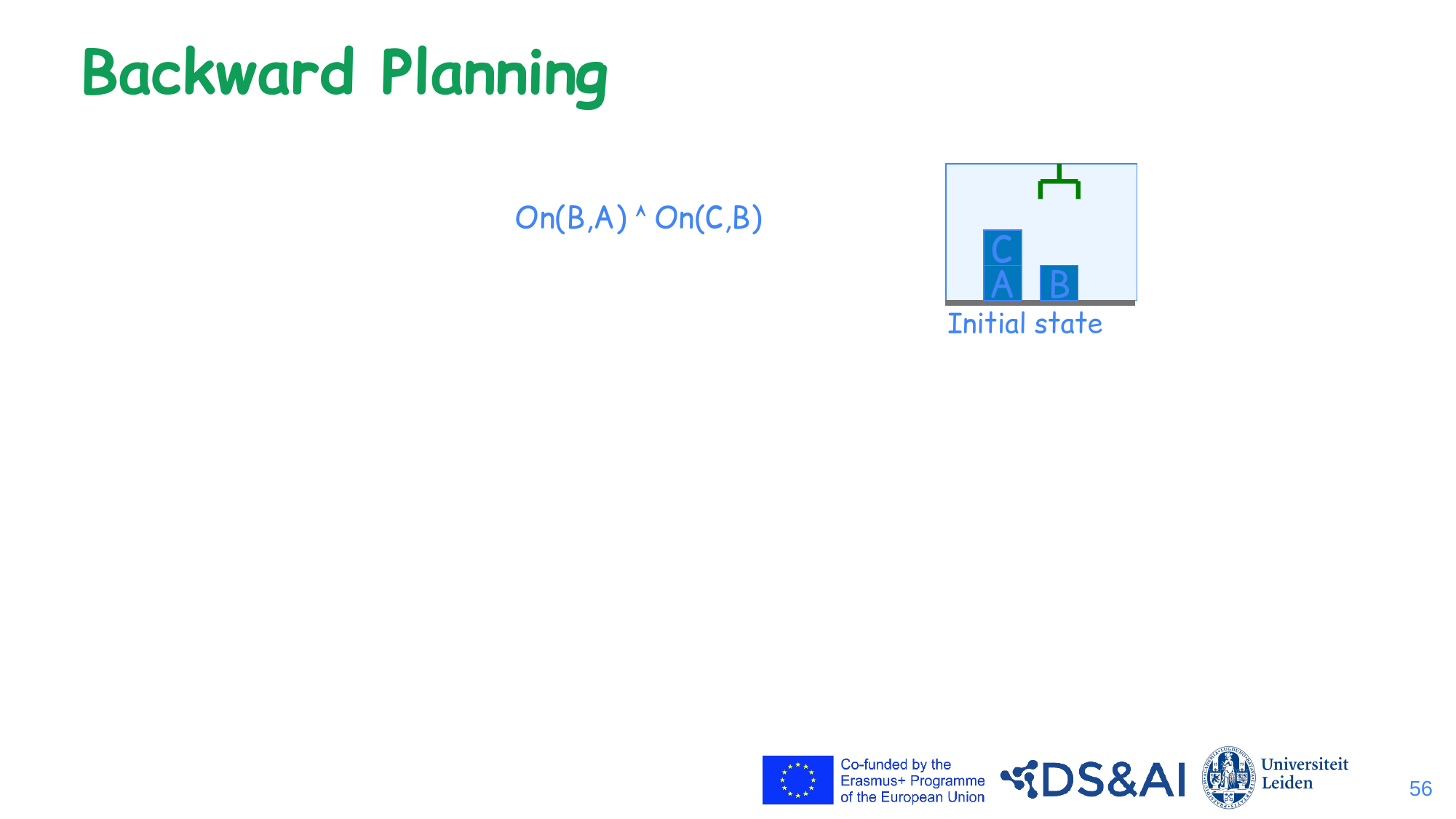

# Backward Planning

C
A
B

Initial state
On(B,A) ∧ On(C,B)
56